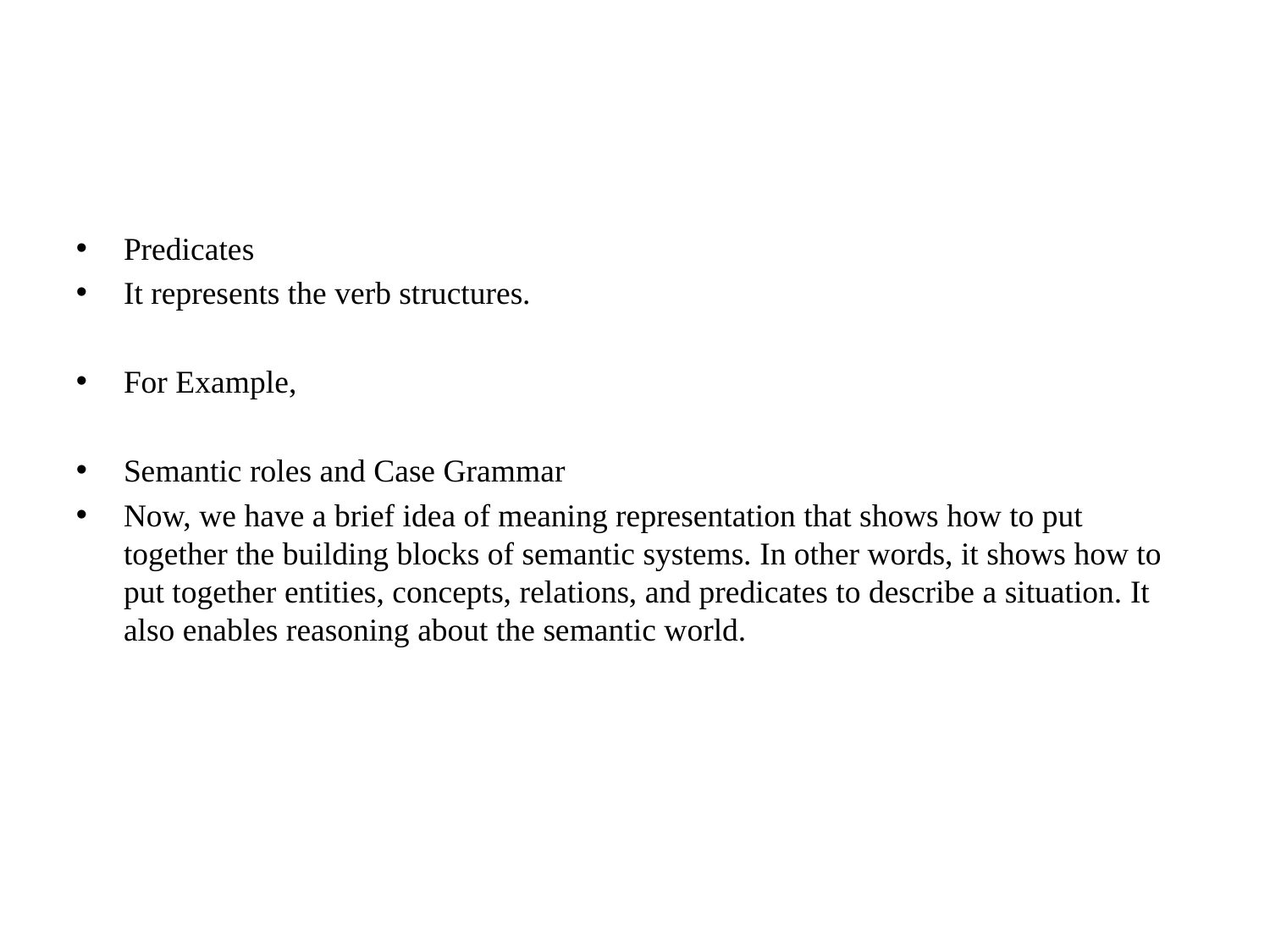

#
Predicates
It represents the verb structures.

For Example,

Semantic roles and Case Grammar
Now, we have a brief idea of meaning representation that shows how to put together the building blocks of semantic systems. In other words, it shows how to put together entities, concepts, relations, and predicates to describe a situation. It also enables reasoning about the semantic world.